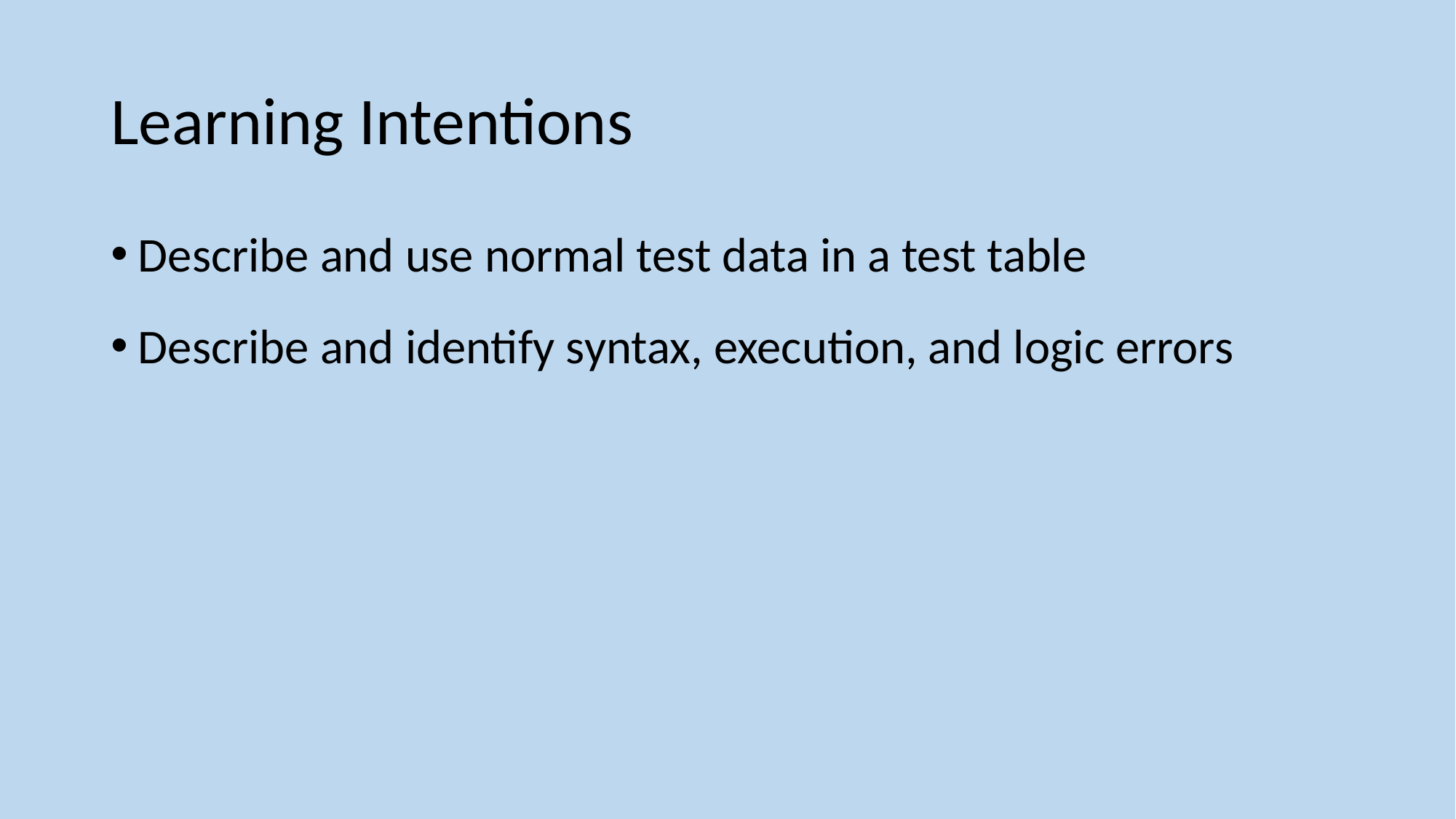

# Learning Intentions
Describe and use normal test data in a test table
Describe and identify syntax, execution, and logic errors